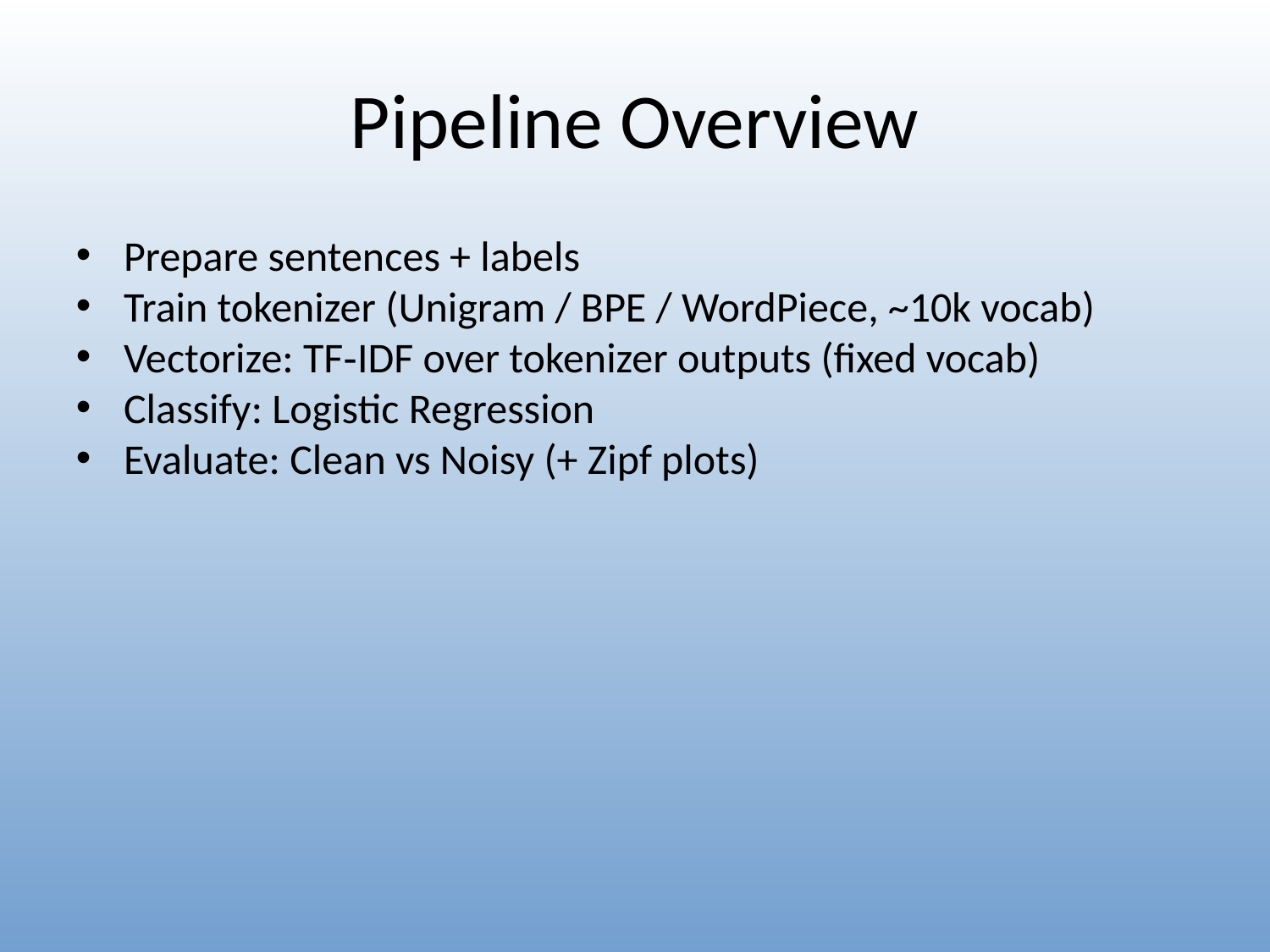

Pipeline Overview
Prepare sentences + labels
Train tokenizer (Unigram / BPE / WordPiece, ~10k vocab)
Vectorize: TF‑IDF over tokenizer outputs (fixed vocab)
Classify: Logistic Regression
Evaluate: Clean vs Noisy (+ Zipf plots)